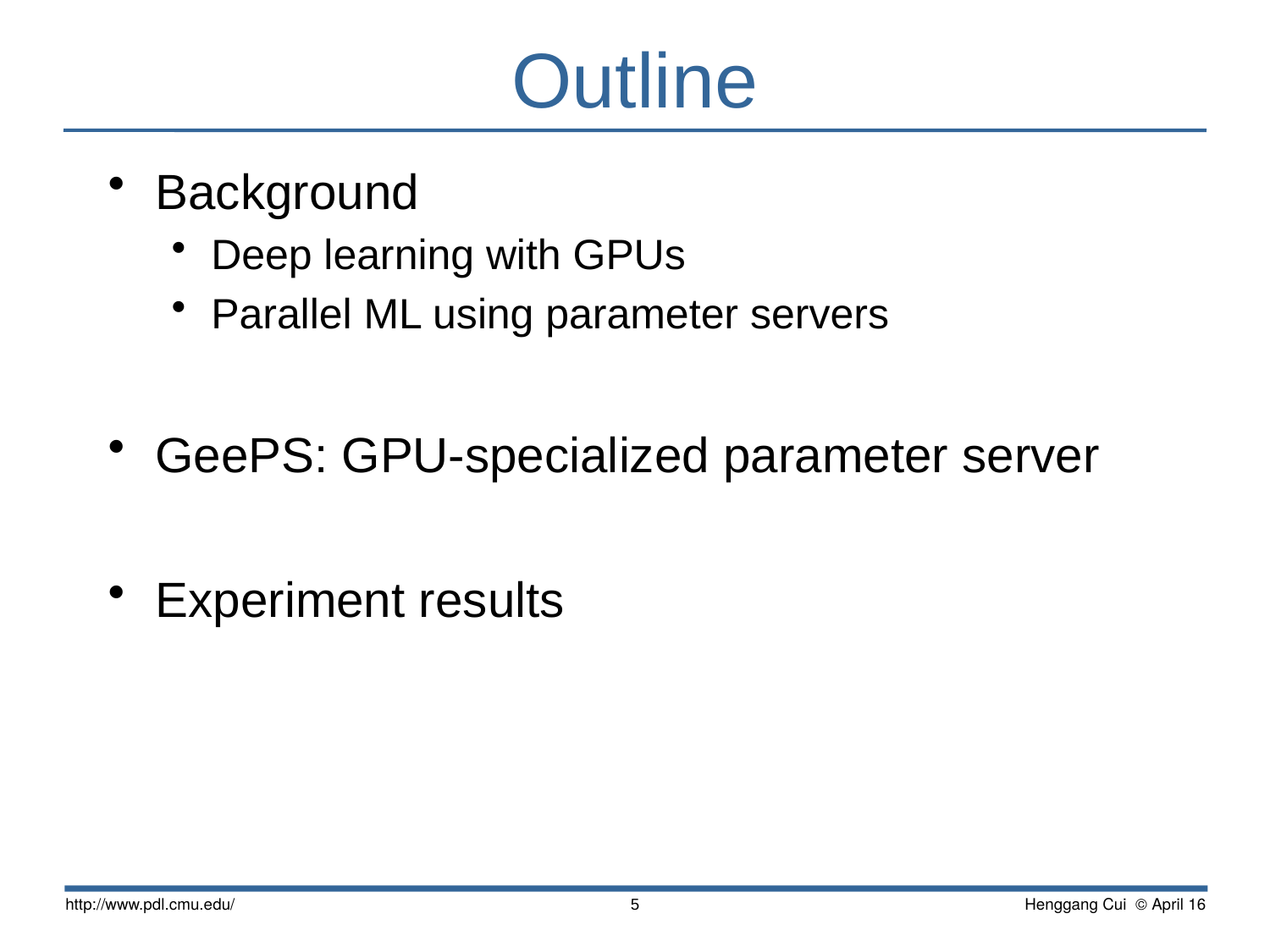

# Outline
Background
Deep learning with GPUs
Parallel ML using parameter servers

GeePS: GPU-specialized parameter server

Experiment results

http://www.pdl.cmu.edu/
   Henggang Cui  © April 16
5